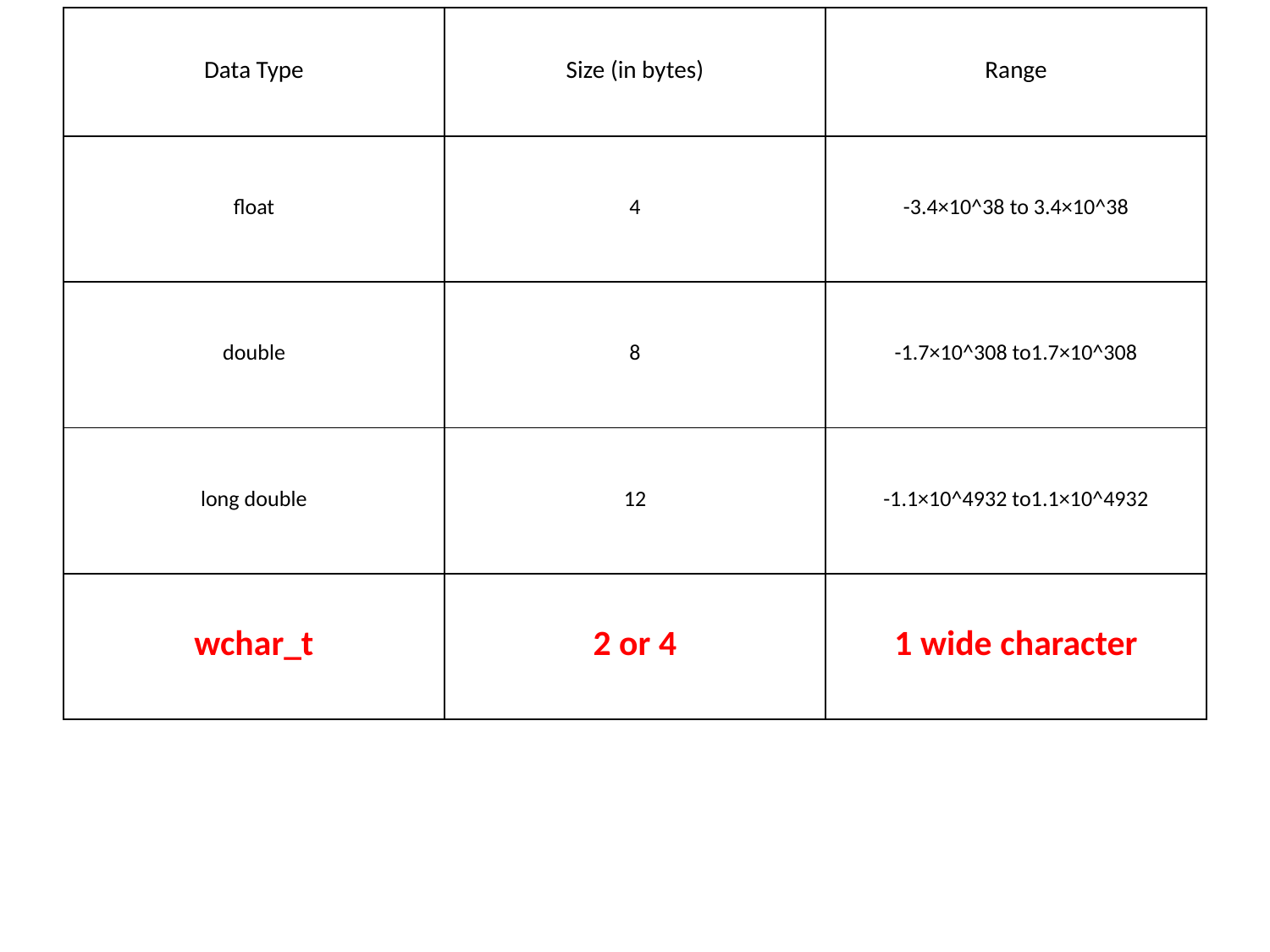

| Data Type | Size (in bytes) | Range |
| --- | --- | --- |
| float | 4 | -3.4×10^38 to 3.4×10^38 |
| double | 8 | -1.7×10^308 to1.7×10^308 |
| long double | 12 | -1.1×10^4932 to1.1×10^4932 |
| wchar\_t | 2 or 4 | 1 wide character |
#